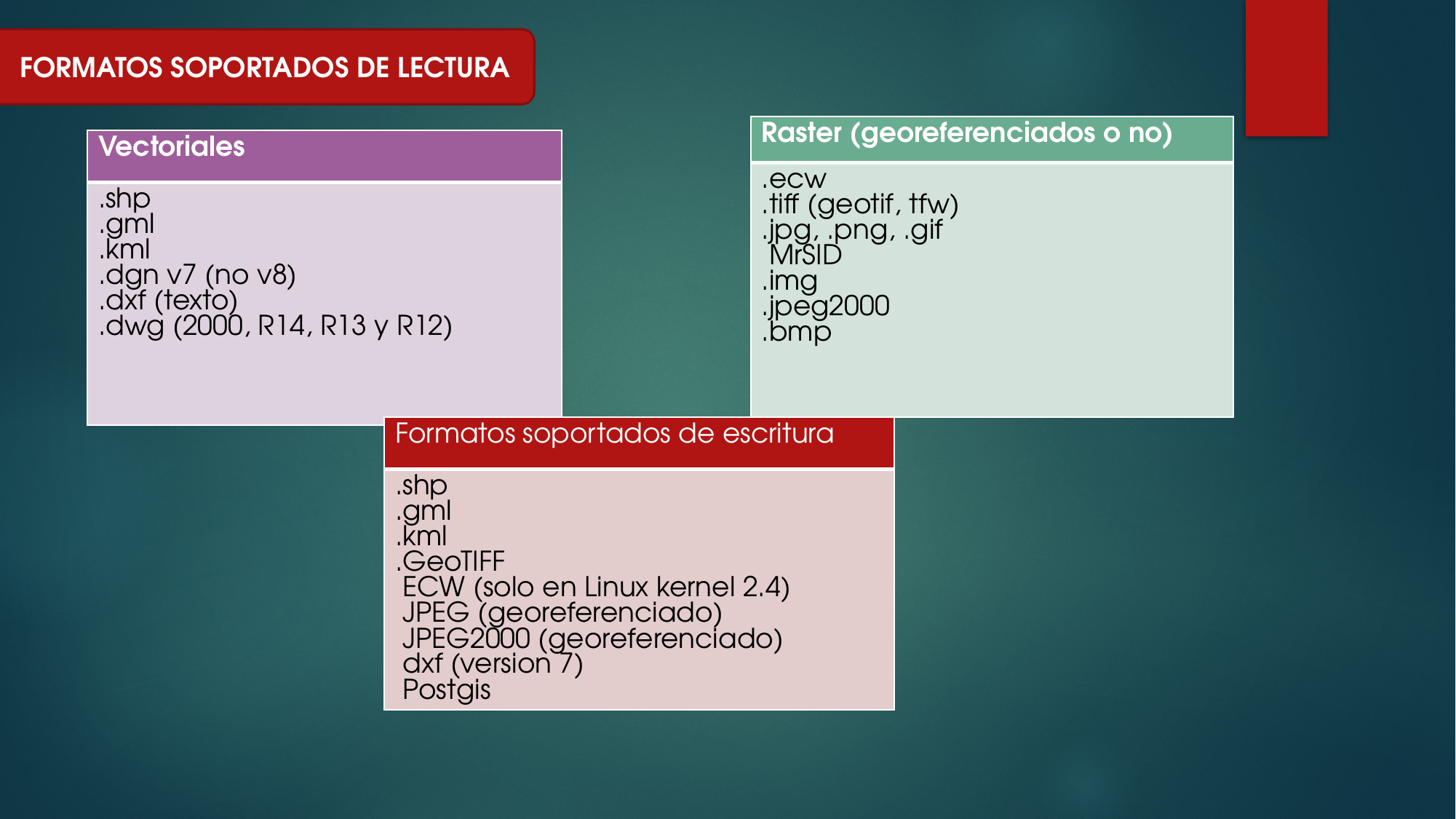

FORMATOS SOPORTADOS DE LECTURA

| Raster (georeferenciados o no) |
| --- |
| .ecw .tiff (geotif, tfw) .jpg, .png, .gif MrSID .img .jpeg2000 .bmp |
| Vectoriales |
| --- |
| .shp .gml .kml .dgn v7 (no v8) .dxf (texto) .dwg (2000, R14, R13 y R12) |
| Formatos soportados de escritura |
| --- |
| .shp .gml .kml .GeoTIFF ECW (solo en Linux kernel 2.4) JPEG (georeferenciado) JPEG2000 (georeferenciado) dxf (version 7) Postgis |